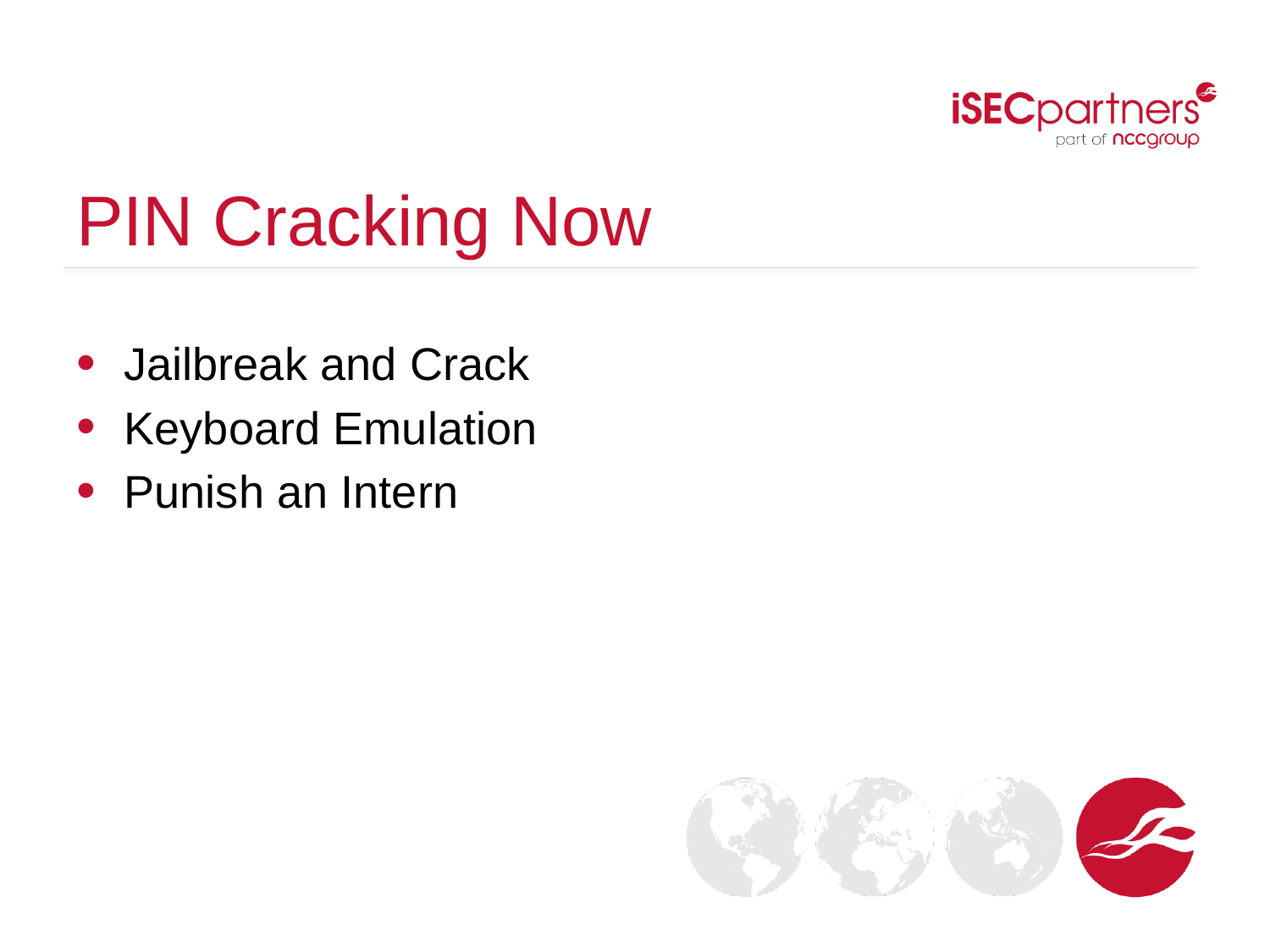

# PIN Cracking Now
Jailbreak and Crack
Keyboard Emulation
Punish an Intern